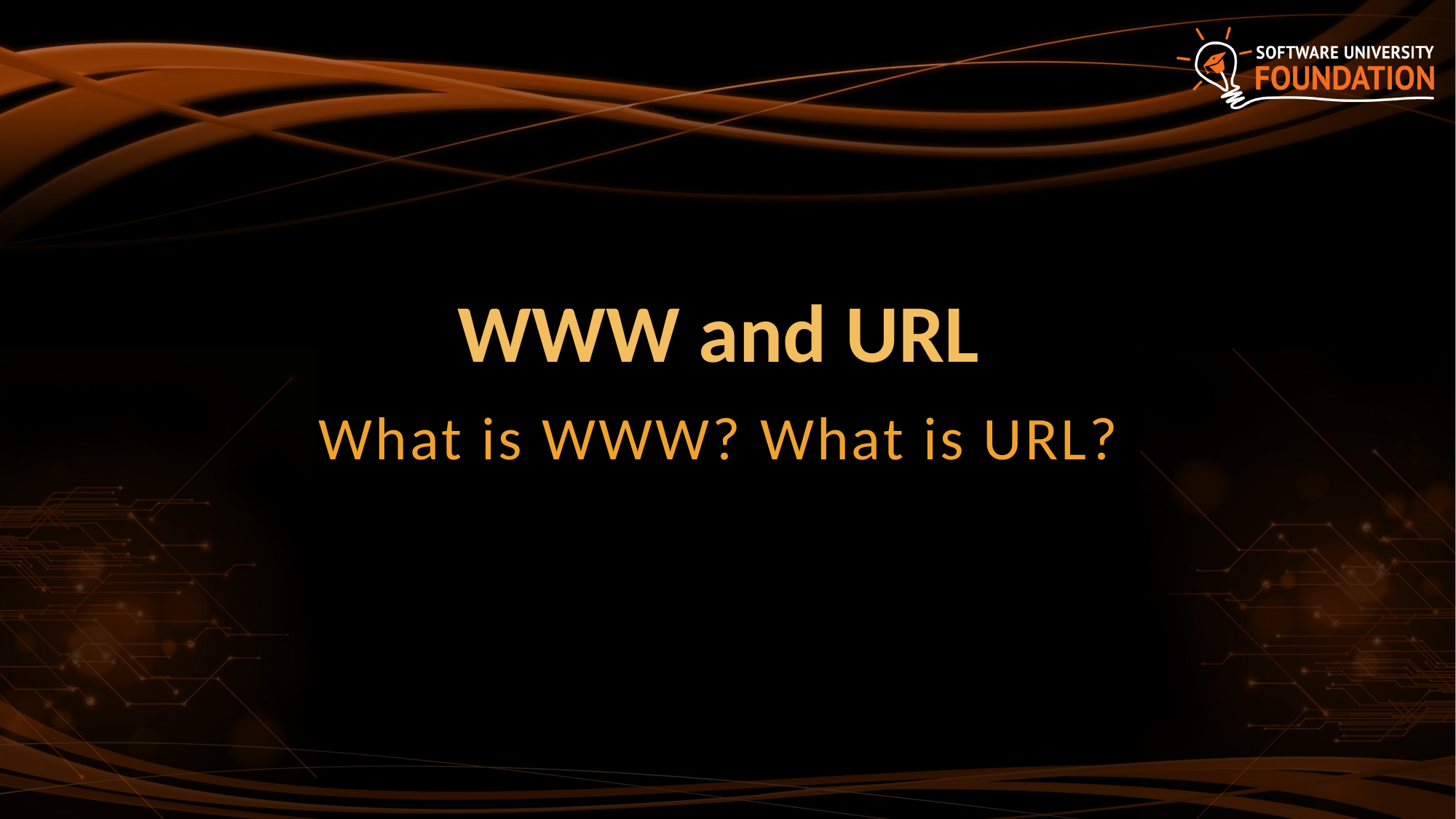

# WWW and URL
What is WWW? What is URL?